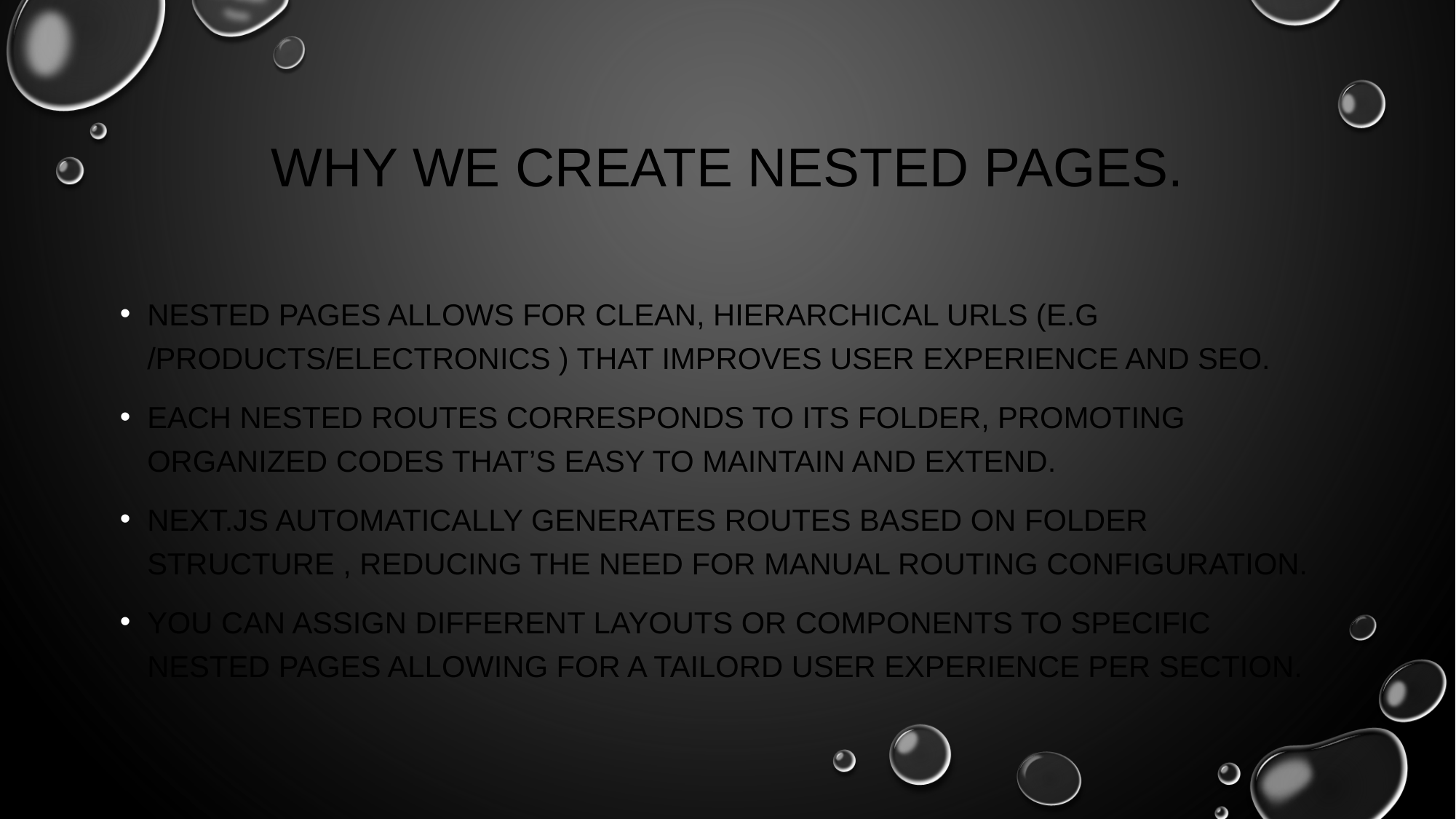

# Why we create nested pages.
Nested pages allows for clean, hierarchical urls (e.g /products/electronics ) that improves user experience and seo.
Each nested routes corresponds to its folder, promoting organized codes that’s easy to maintain and extend.
Next.js automatically generates routes based on folder structure , reducing the need for manual routing configuration.
You can assign different layouts or components to specific nested pages allowing for a tailord user experience per section.